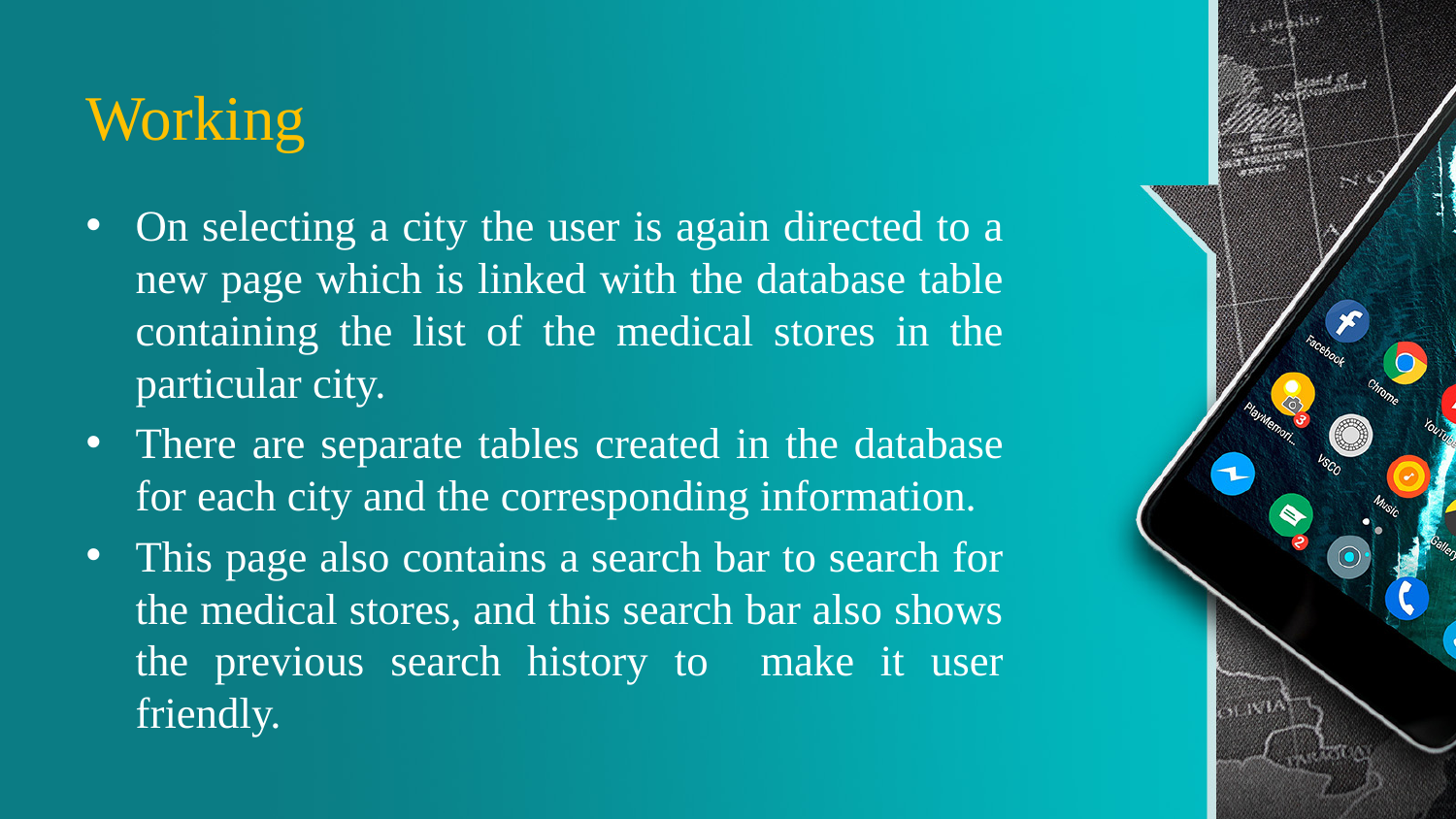

# Working
On selecting a city the user is again directed to a new page which is linked with the database table containing the list of the medical stores in the particular city.
There are separate tables created in the database for each city and the corresponding information.
This page also contains a search bar to search for the medical stores, and this search bar also shows the previous search history to  make it user friendly.